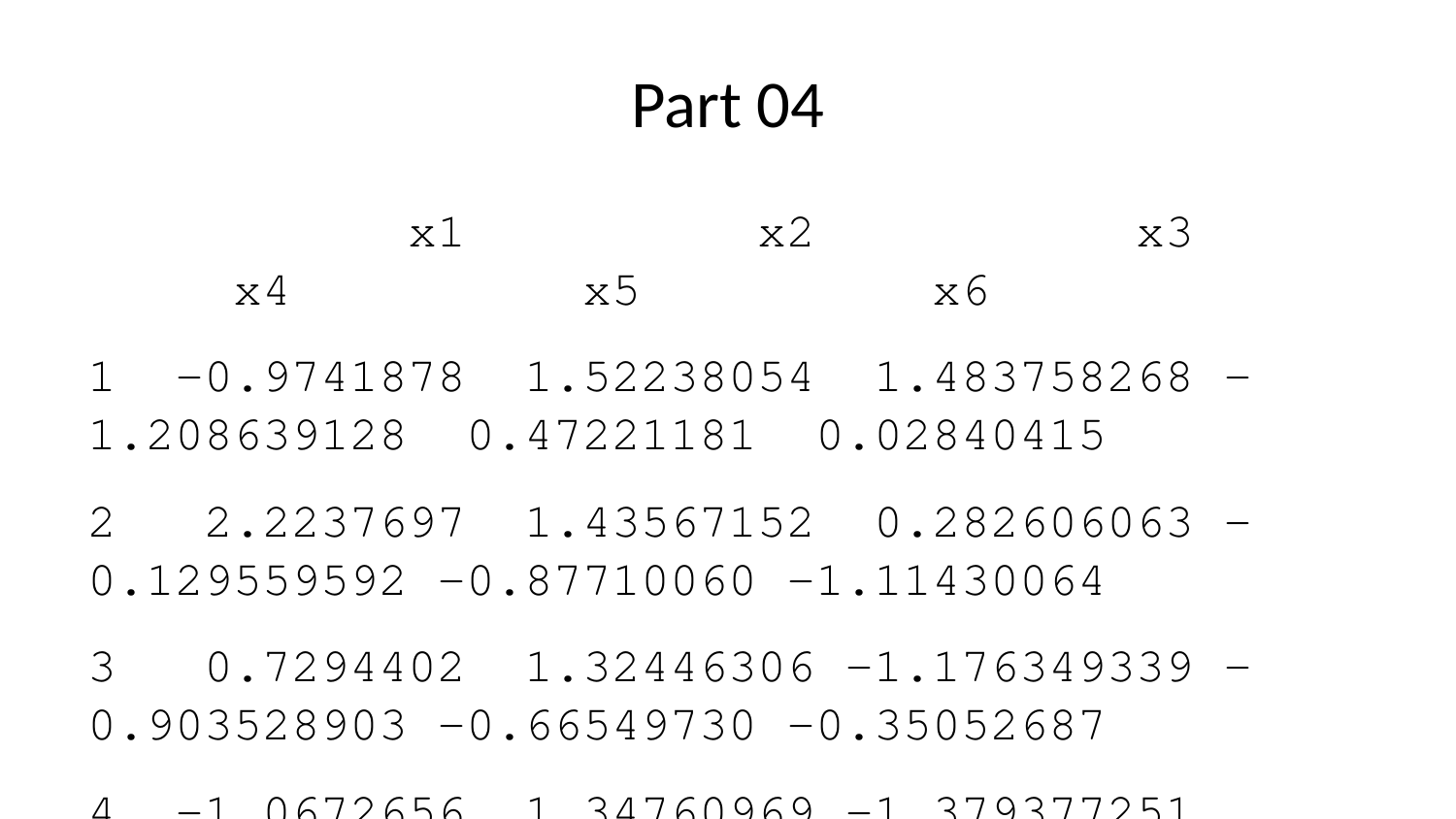

# Part 04
           x1          x2           x3           x4          x5          x6
1  -0.9741878  1.52238054  1.483758268 -1.208639128  0.47221181  0.02840415
2   2.2237697  1.43567152  0.282606063 -0.129559592 -0.87710060 -1.11430064
3   0.7294402  1.32446306 -1.176349339 -0.903528903 -0.66549730 -0.35052687
4  -1.0672656  1.34760969 -1.379377251  0.176156470  0.31490841 -1.82147625
5  -1.1495715  0.78705630  1.211881765 -0.204666773  0.72737651  0.48604983
6  -0.6649633 -0.30862082  0.053094181  0.293621016 -2.39783555 -0.45199938
7   0.1231528 -0.35850274 -0.397019781 -0.826850899  1.20586156 -1.07867239
8   1.0371776  0.62523729 -0.564743499 -0.342181623 -1.27900334  0.21220826
9  -0.5100129  0.74719455  0.235847031 -0.246544238  0.60308953  1.17374984
10  0.8738914  0.44079098  0.903915514  0.237780640  1.22261967  0.01532434
11  0.2181101 -0.23045231 -2.360541487  1.452735747  0.05233547  0.99618999
12  0.5887287 -0.14813277 -0.005688358  1.418221966  1.02008882 -0.39133890
13 -0.0759152 -0.06415957  0.548306902  0.815496767  0.54036177 -0.60215127
14  0.8317204  0.30954236  1.438586538  0.392858417  0.33155088 -0.32807729
15 -0.3847872  1.21743393  1.560518469 -0.070626640 -0.07410055  1.20694432
16  2.2786741 -1.71125832 -1.571627057  0.160934674  2.28670593 -0.85641196
17  0.3910452 -1.58830287 -0.223951679 -0.682670669  0.78668151  0.90271492
18  2.5204090 -0.74894227  0.745647502 -0.967604895 -1.75245538 -0.91129414
19  1.0640830  0.30334056  0.707646654 -0.008068039  0.92699771 -0.85679128
20  0.2093347 -0.65909503 -1.076138069 -0.970802046 -0.93278255 -0.54552911